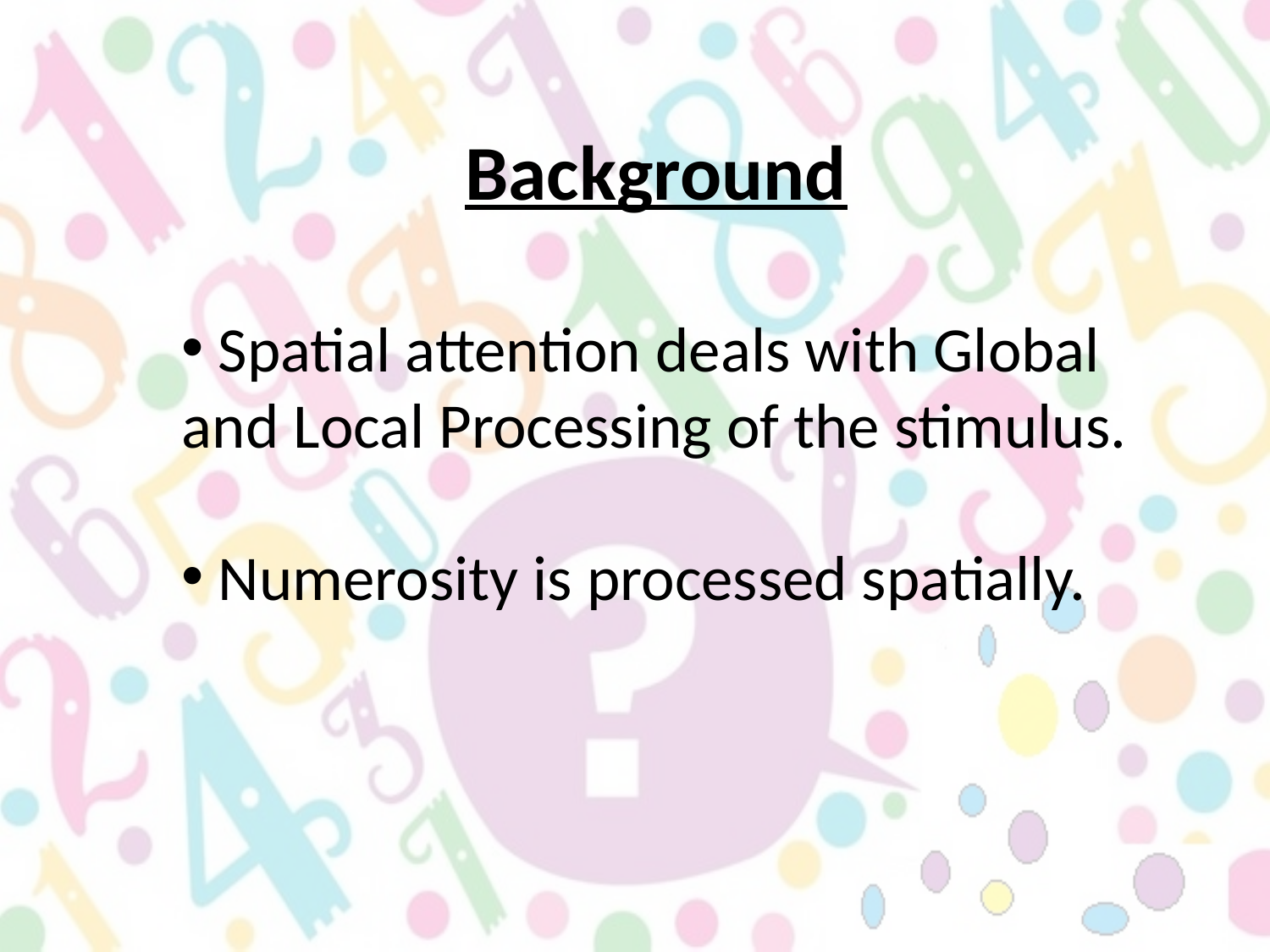

Background

 Spatial attention deals with Global and Local Processing of the stimulus.

 Numerosity is processed spatially.